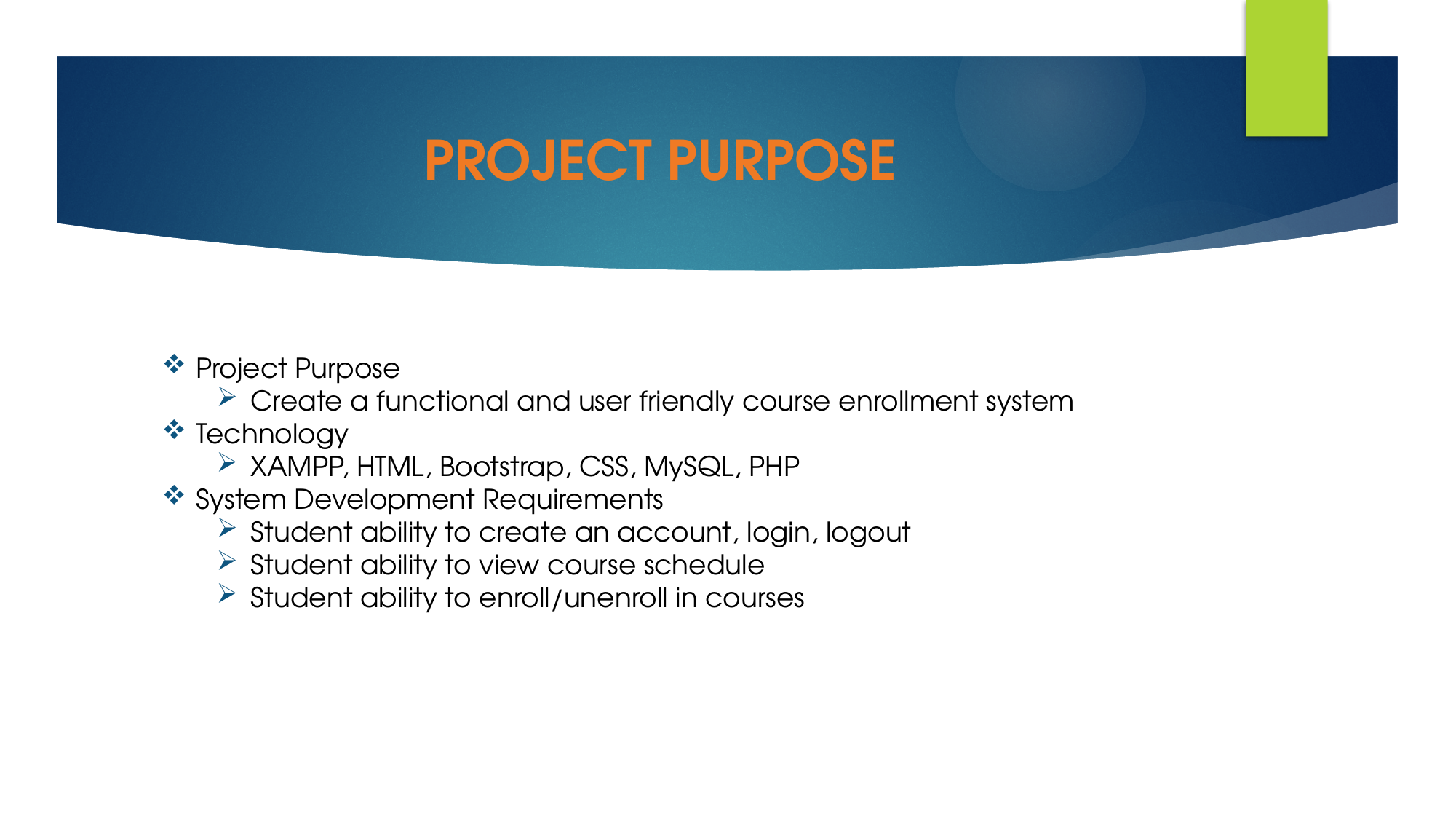

# Project Purpose
Project Purpose
Create a functional and user friendly course enrollment system
Technology
XAMPP, HTML, Bootstrap, CSS, MySQL, PHP
System Development Requirements
Student ability to create an account, login, logout
Student ability to view course schedule
Student ability to enroll/unenroll in courses